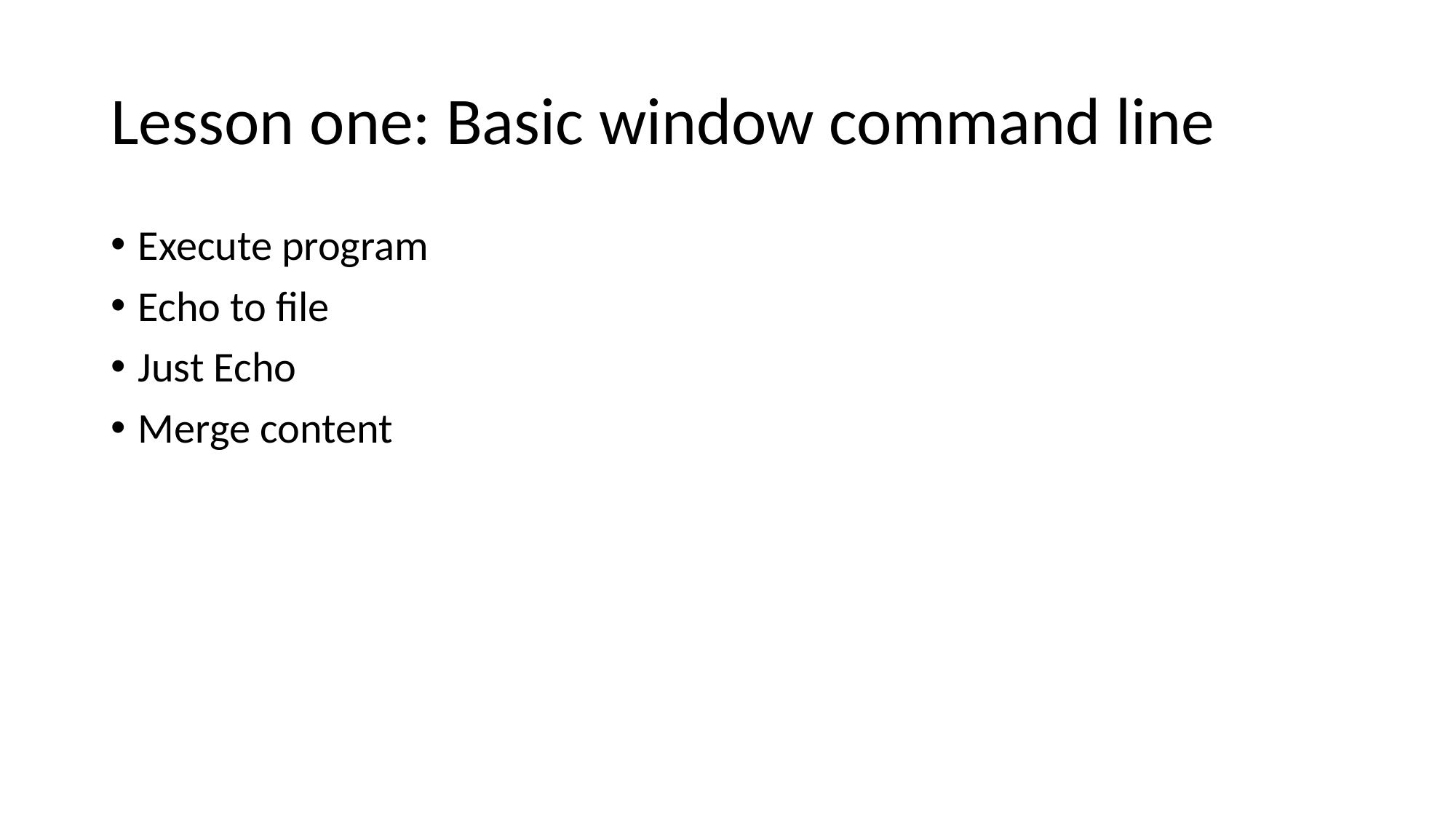

# Lesson one: Basic window command line
Execute program
Echo to file
Just Echo
Merge content